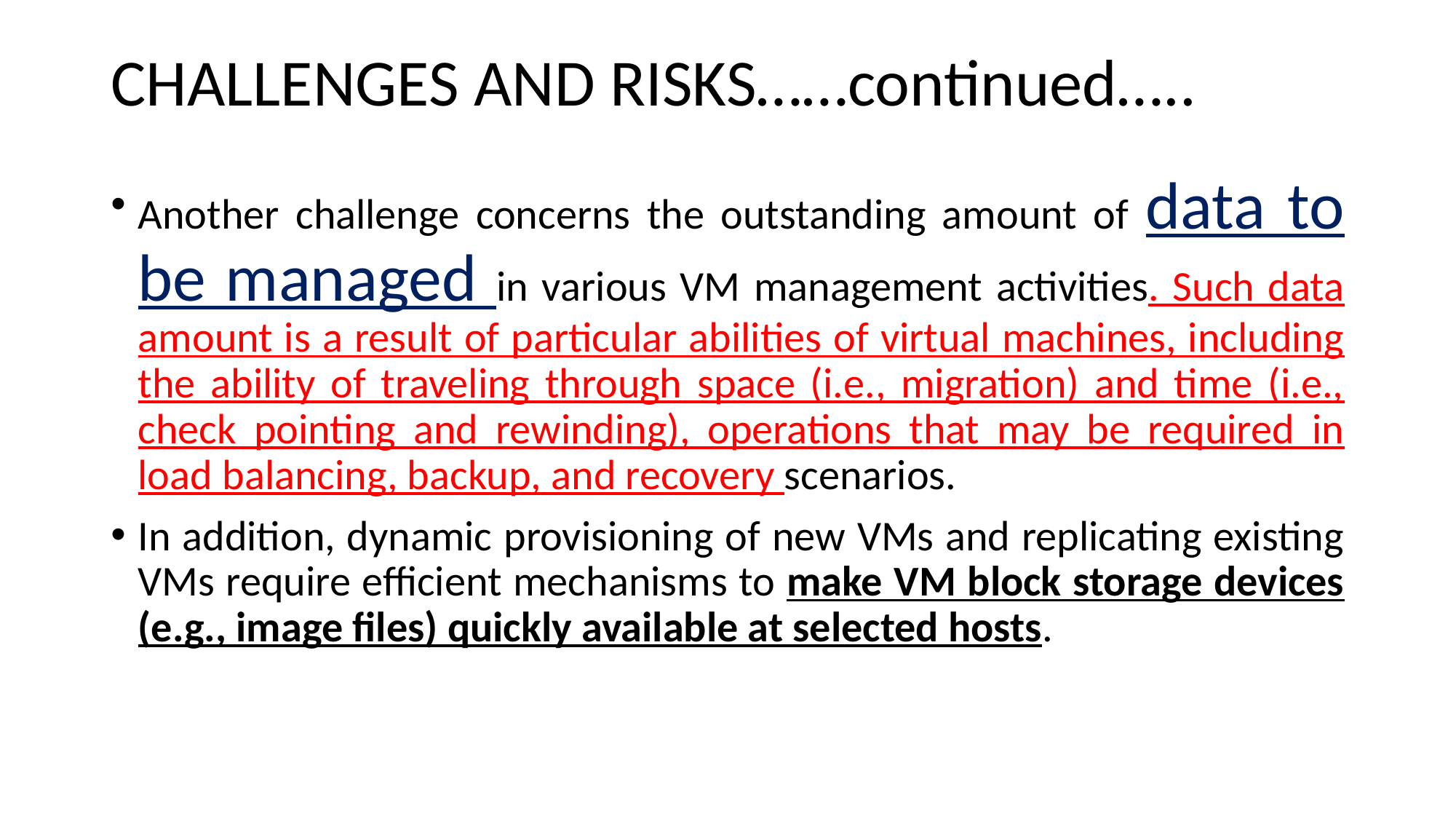

CHALLENGES AND RISKS……continued…..
Another challenge concerns the outstanding amount of data to be managed in various VM management activities. Such data amount is a result of particular abilities of virtual machines, including the ability of traveling through space (i.e., migration) and time (i.e., check pointing and rewinding), operations that may be required in load balancing, backup, and recovery scenarios.
In addition, dynamic provisioning of new VMs and replicating existing VMs require efficient mechanisms to make VM block storage devices (e.g., image files) quickly available at selected hosts.